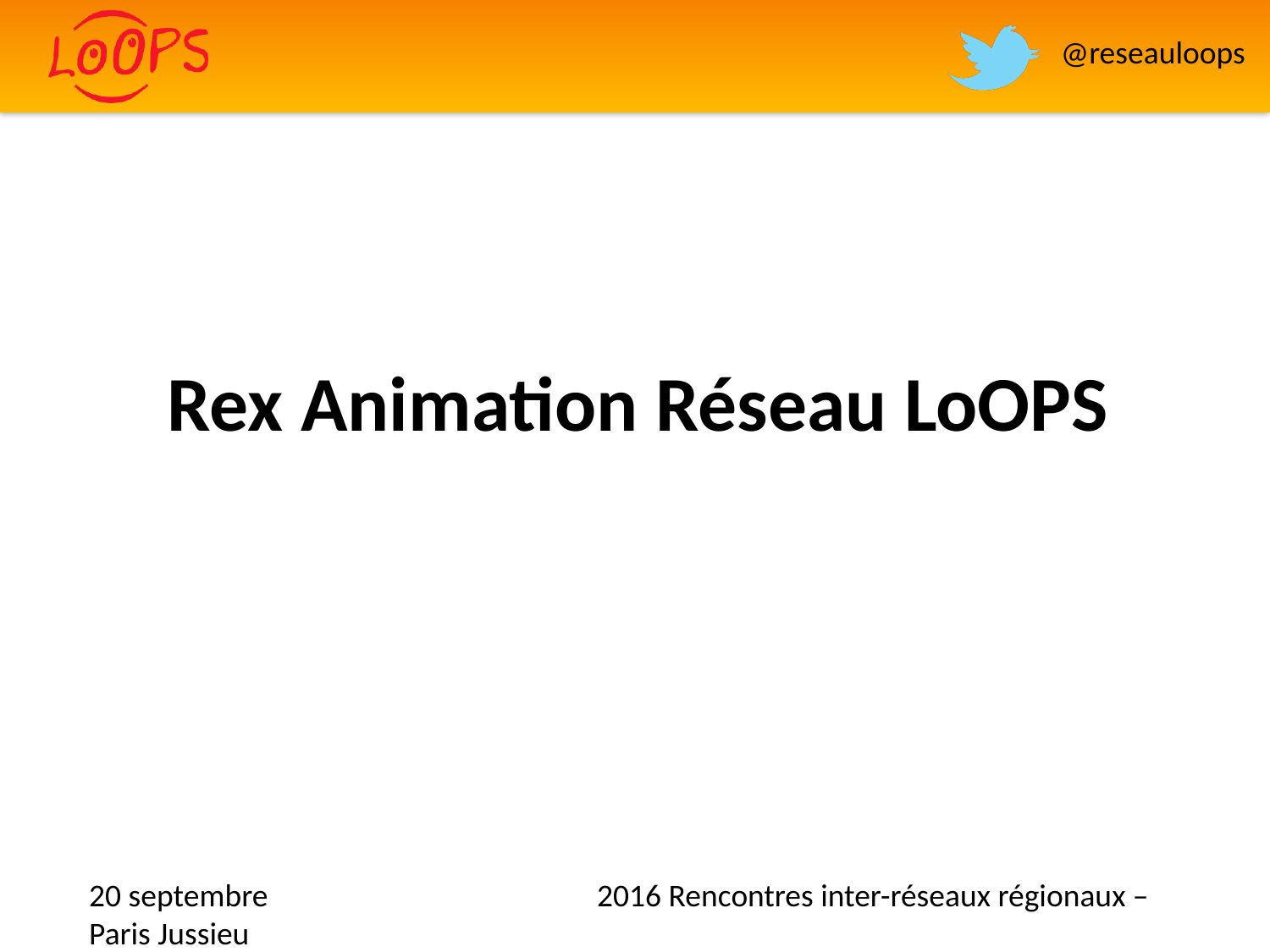

# Rex Animation Réseau LoOPS
20 septembre 			2016 Rencontres inter-réseaux régionaux – Paris Jussieu